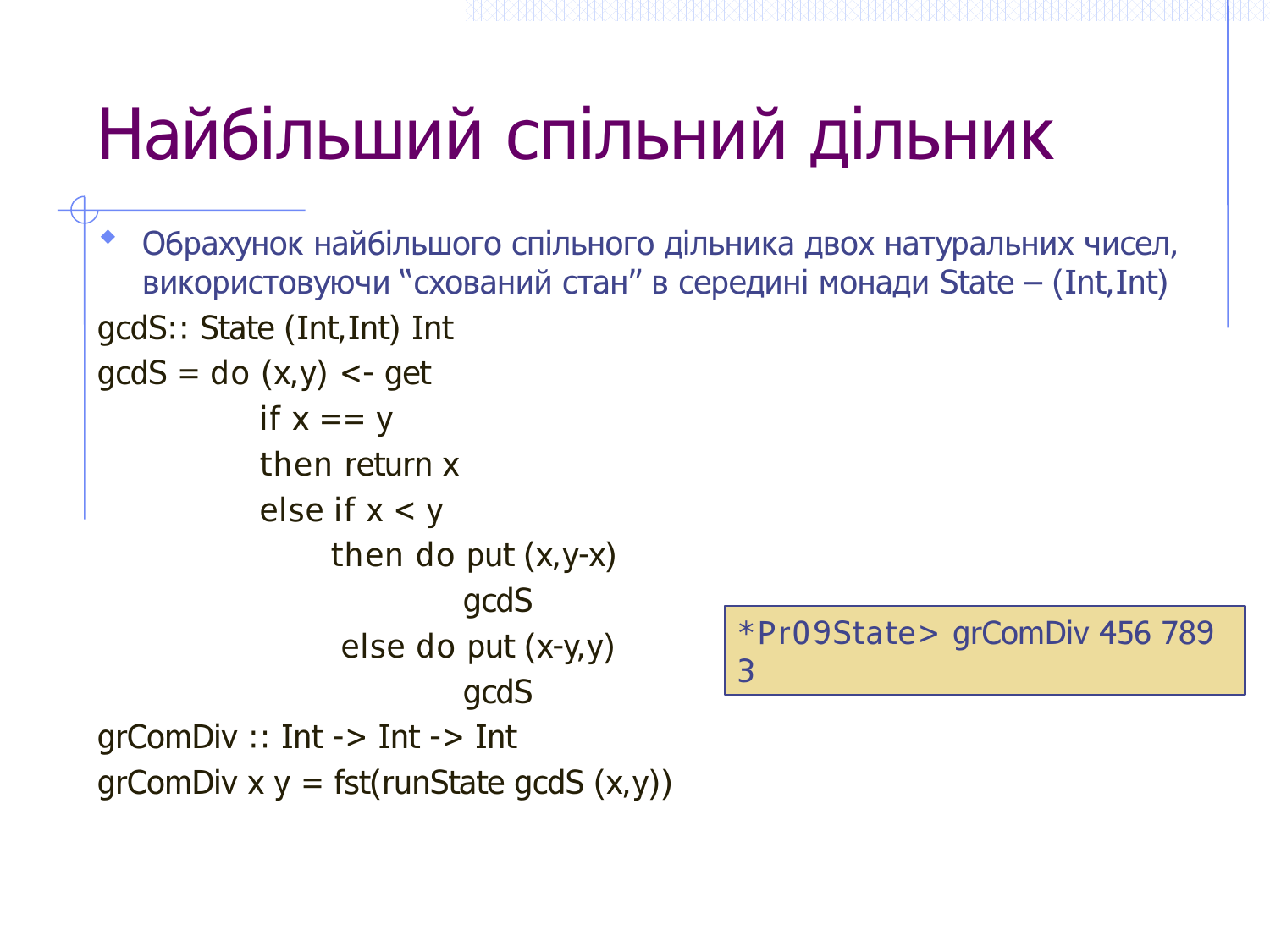

# Найбільший спільний дільник
Обрахунок найбільшого спільного дільника двох натуральних чисел, використовуючи “схований стан” в середині монади State – (Int,Int)
gcdS:: State (Int,Int) Int
gcdS = do (x,y) <- get
                if x == y
                then return x
                else if x < y
                       then do put (x,y-x)
                                    gcdS
                        else do put (x-y,y)
                                    gcdS
grComDiv :: Int -> Int -> Int
grComDiv x y = fst(runState gcdS (x,y))
*Pr09State> grComDiv 456 789
3